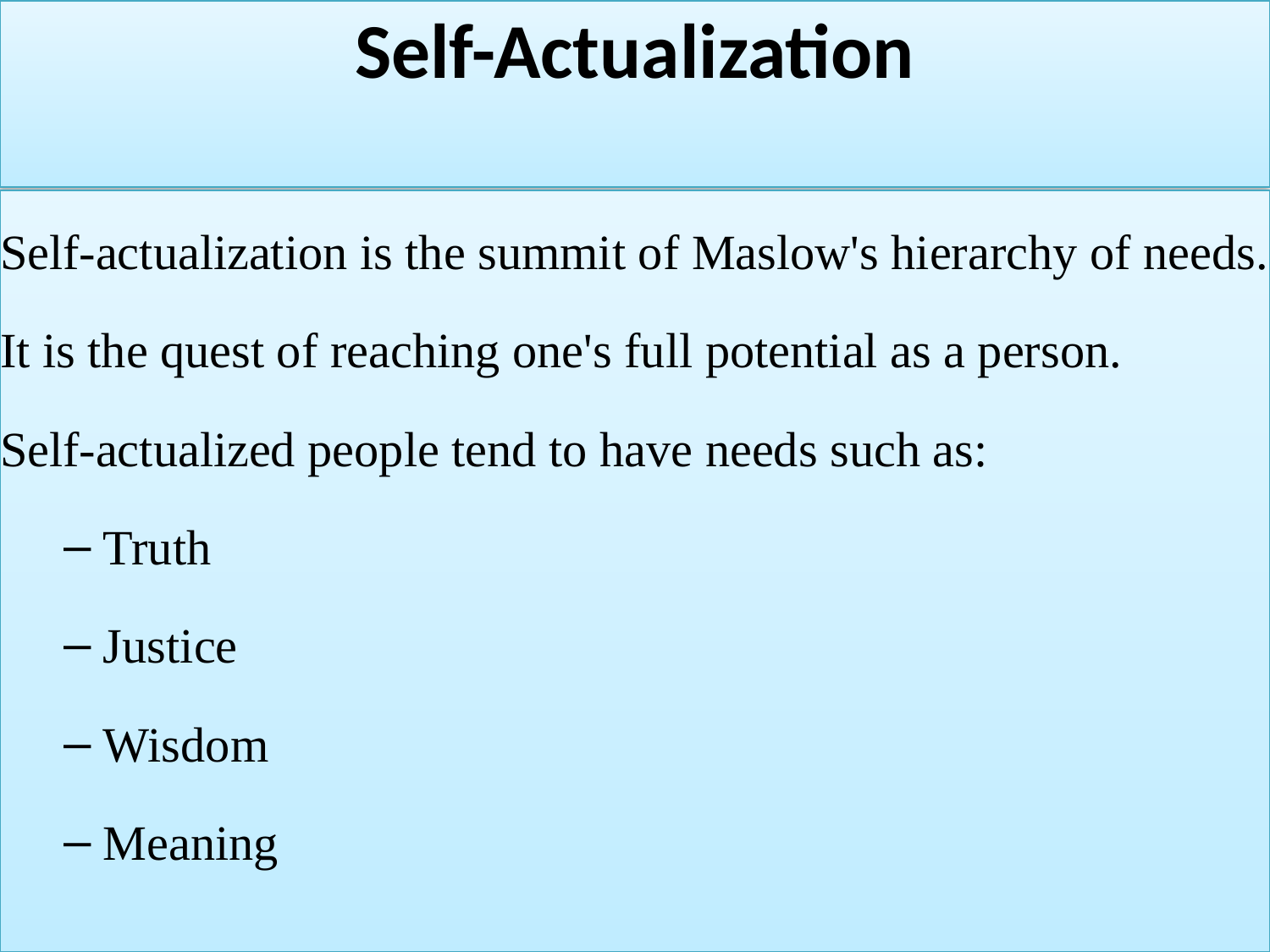

# Self-Actualization
Self-actualization is the summit of Maslow's hierarchy of needs.
It is the quest of reaching one's full potential as a person.
Self-actualized people tend to have needs such as:
Truth
Justice
Wisdom
Meaning